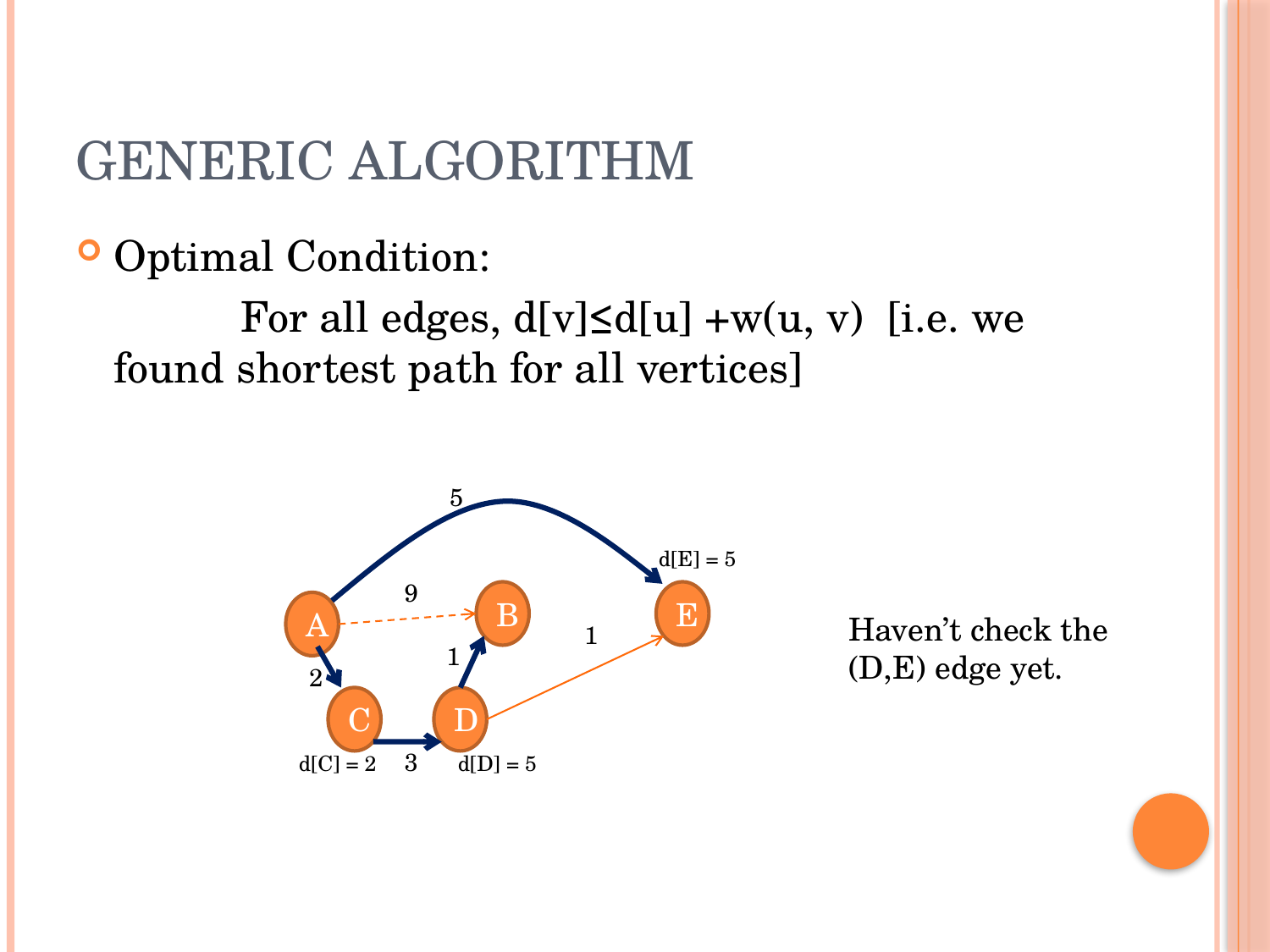

# Generic Algorithm
Optimal Condition:
		For all edges, d[v]≤d[u] +w(u, v)  [i.e. we found shortest path for all vertices]

5

9
B
E
A
1
1
2
C
D
3
d[E] = 5
d[C] = 2
d[D] = 5
Haven’t check the (D,E) edge yet.